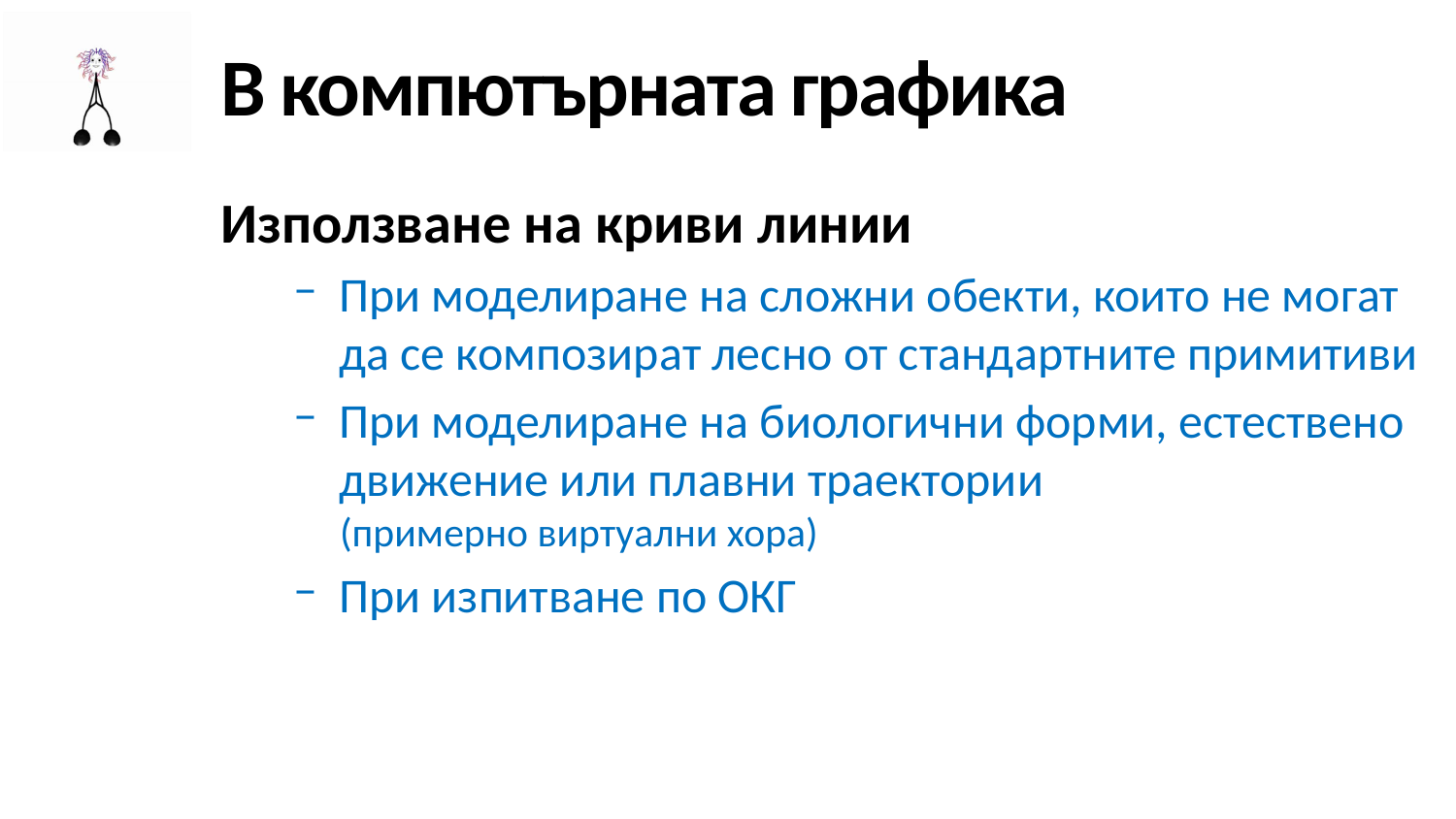

# В компютърната графика
Използване на криви линии
При моделиране на сложни обекти, които не могат да се композират лесно от стандартните примитиви
При моделиране на биологични форми, естествено движение или плавни траектории
(примерно виртуални хора)
При изпитване по ОКГ